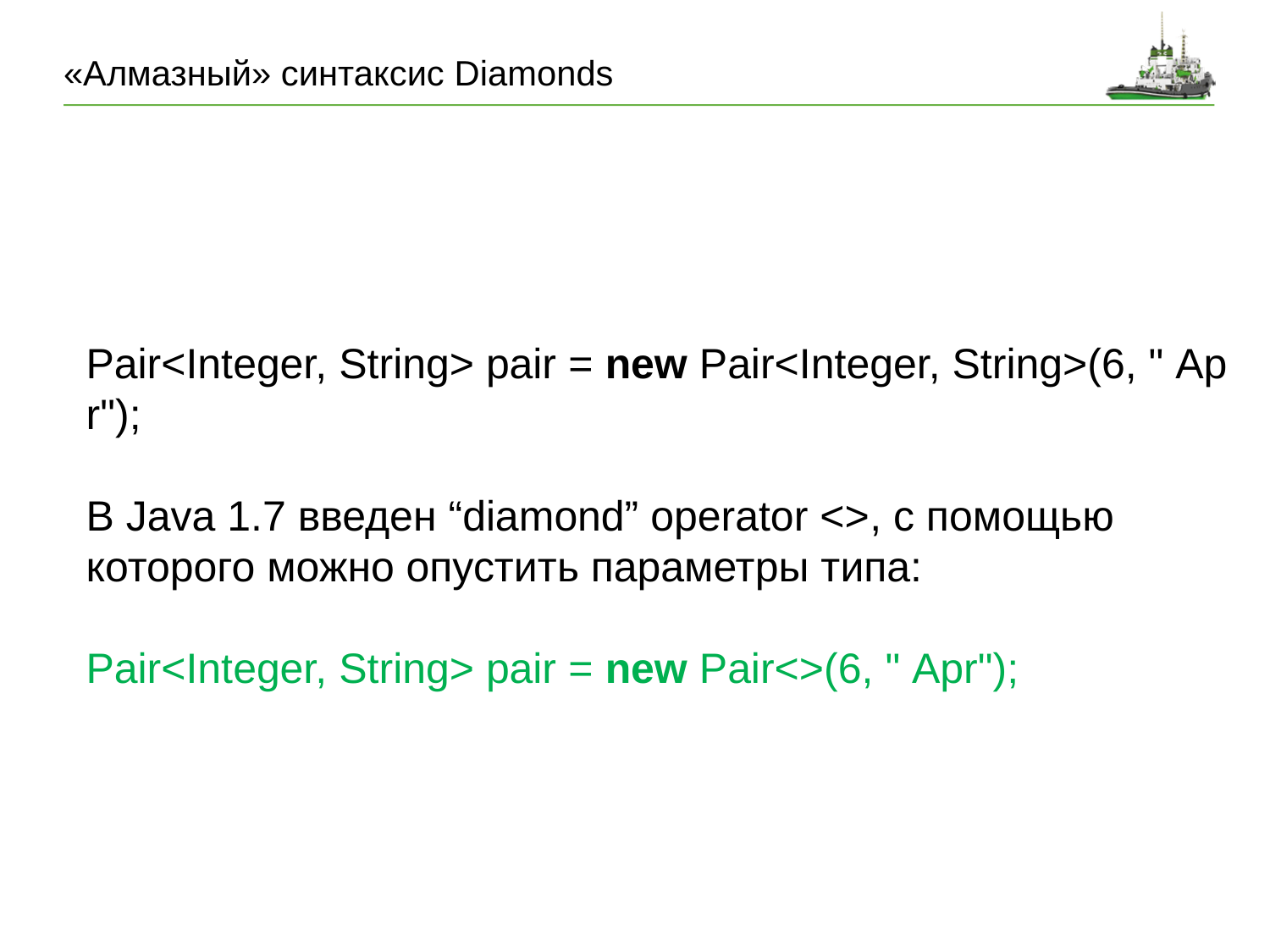

# «Алмазный» синтаксис Diamonds
Pair<Integer, String> pair = new Pair<Integer, String>(6, " Apr");
В Java 1.7 введен “diamond” operator <>, с помощью которого можно опустить параметры типа:

Pair<Integer, String> pair = new Pair<>(6, " Apr");